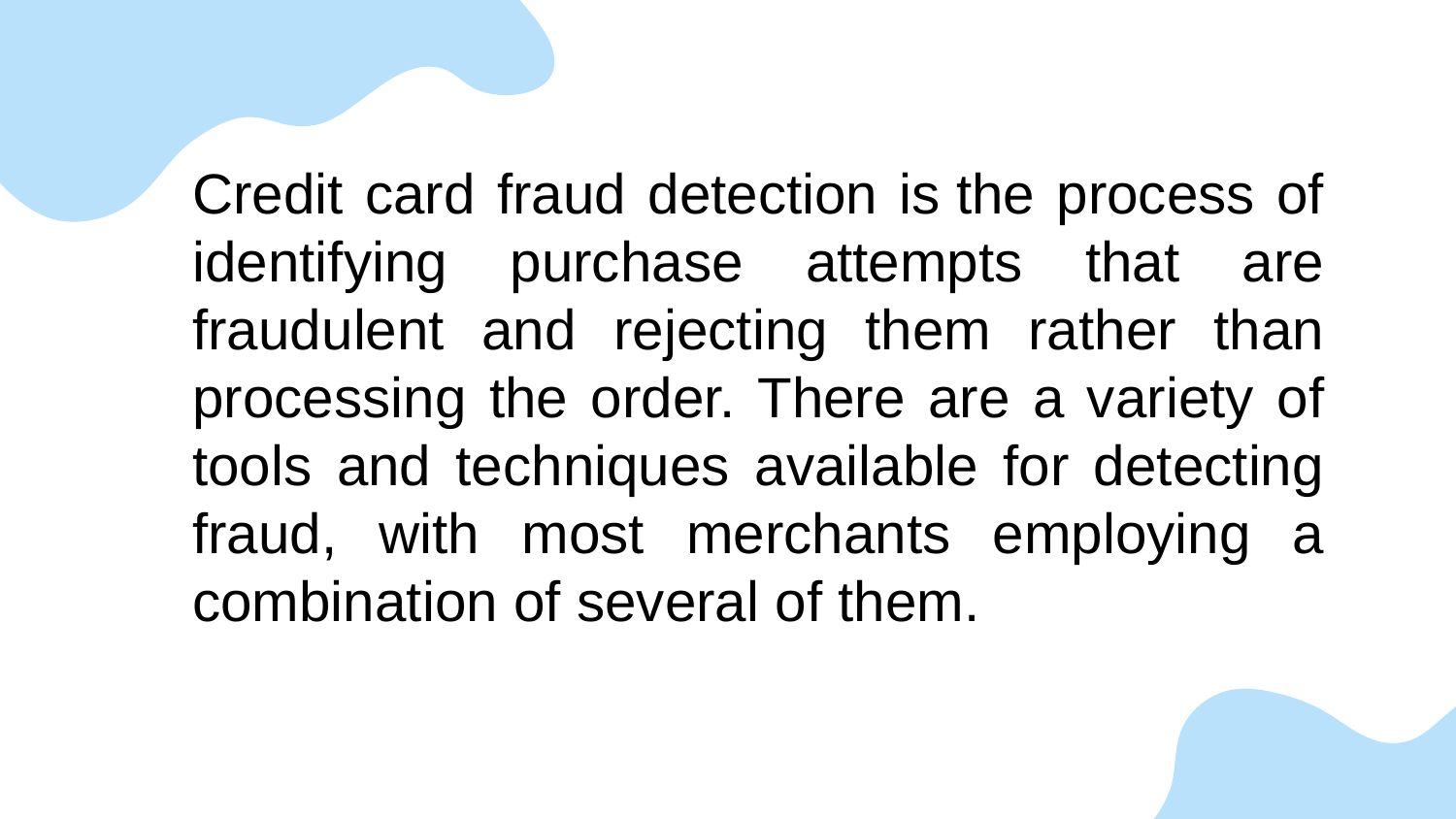

Credit card fraud detection is the process of identifying purchase attempts that are fraudulent and rejecting them rather than processing the order. There are a variety of tools and techniques available for detecting fraud, with most merchants employing a combination of several of them.